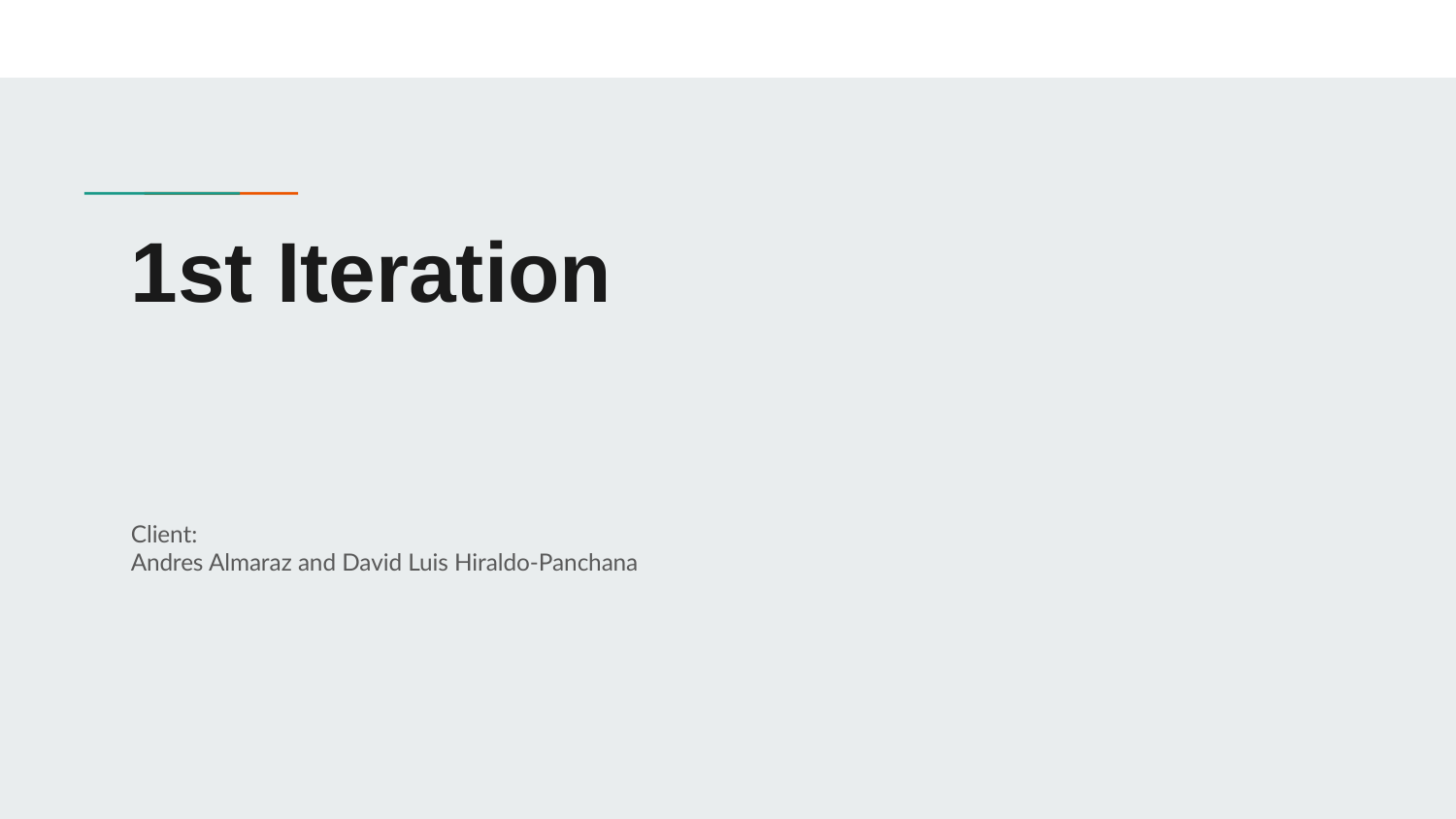

# 1st Iteration
Client:
Andres Almaraz and David Luis Hiraldo-Panchana